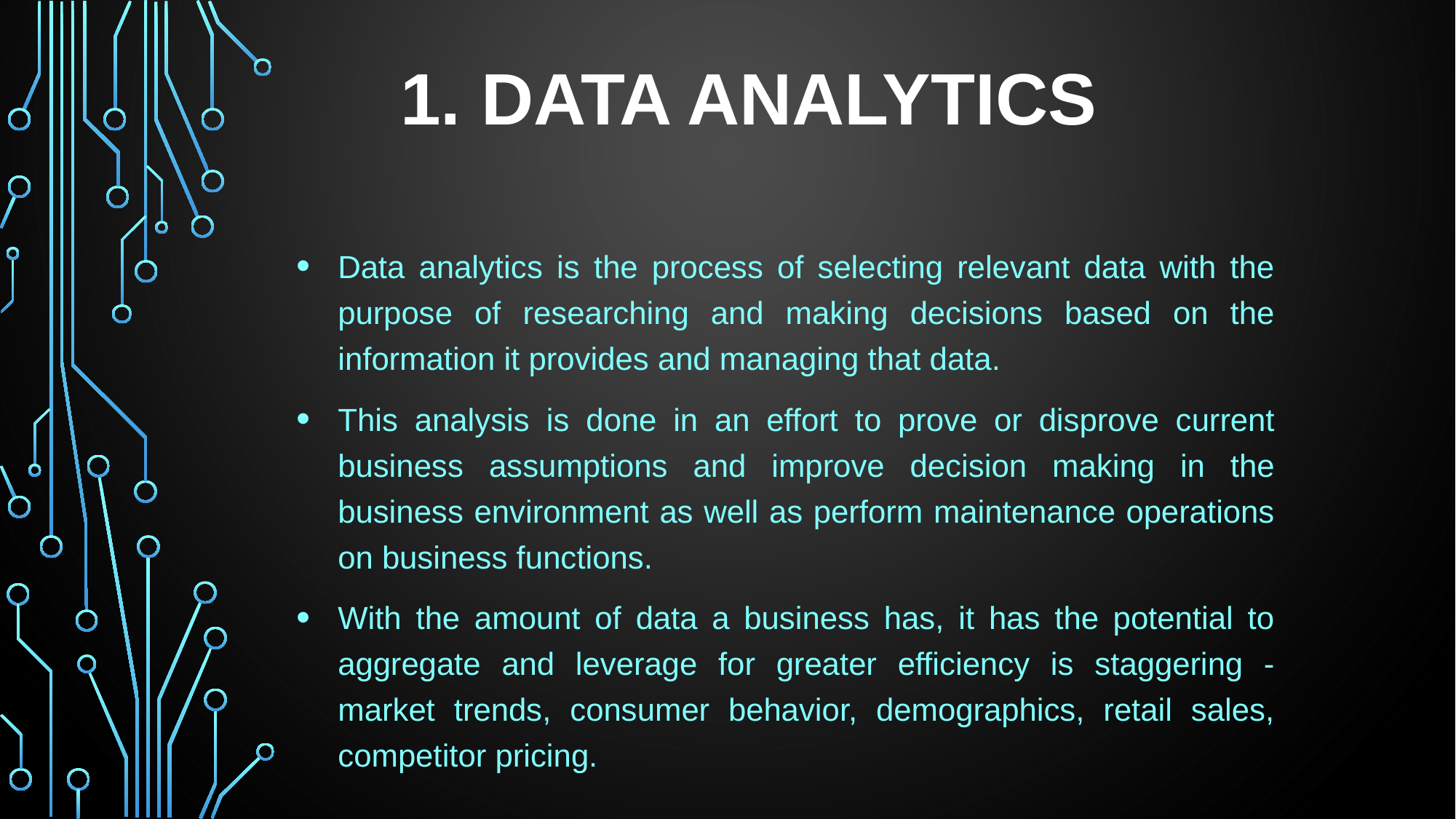

# 1. DATA ANALYTICS
Data analytics is the process of selecting relevant data with the purpose of researching and making decisions based on the information it provides and managing that data.
This analysis is done in an effort to prove or disprove current business assumptions and improve decision making in the business environment as well as perform maintenance operations on business functions.
With the amount of data a business has, it has the potential to aggregate and leverage for greater efficiency is staggering - market trends, consumer behavior, demographics, retail sales, competitor pricing.